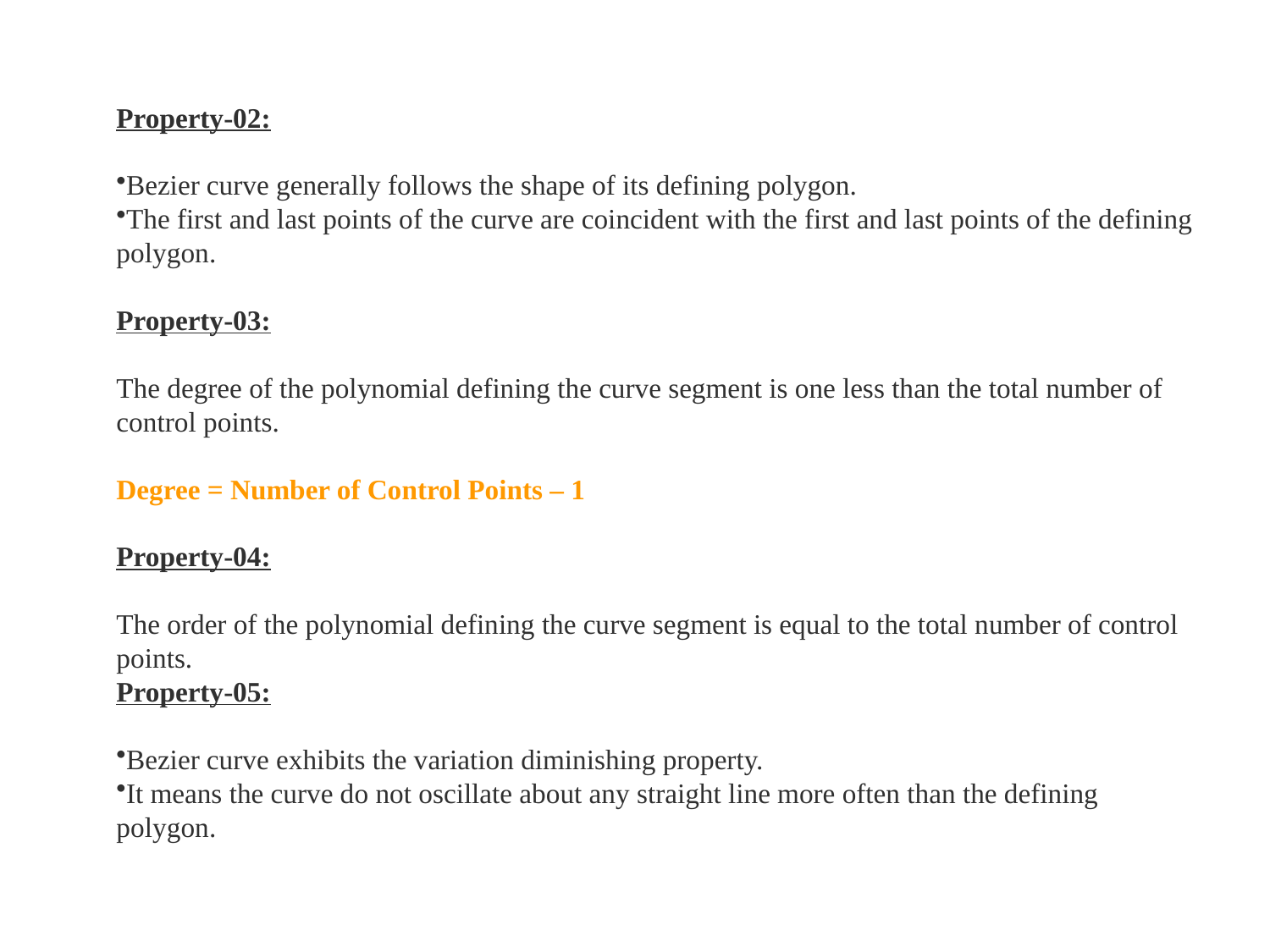

Property-02:

Bezier curve generally follows the shape of its defining polygon.
The first and last points of the curve are coincident with the first and last points of the defining polygon.

Property-03:

The degree of the polynomial defining the curve segment is one less than the total number of control points.

Degree = Number of Control Points – 1

Property-04:

The order of the polynomial defining the curve segment is equal to the total number of control points.
Property-05:

Bezier curve exhibits the variation diminishing property.
It means the curve do not oscillate about any straight line more often than the defining polygon.